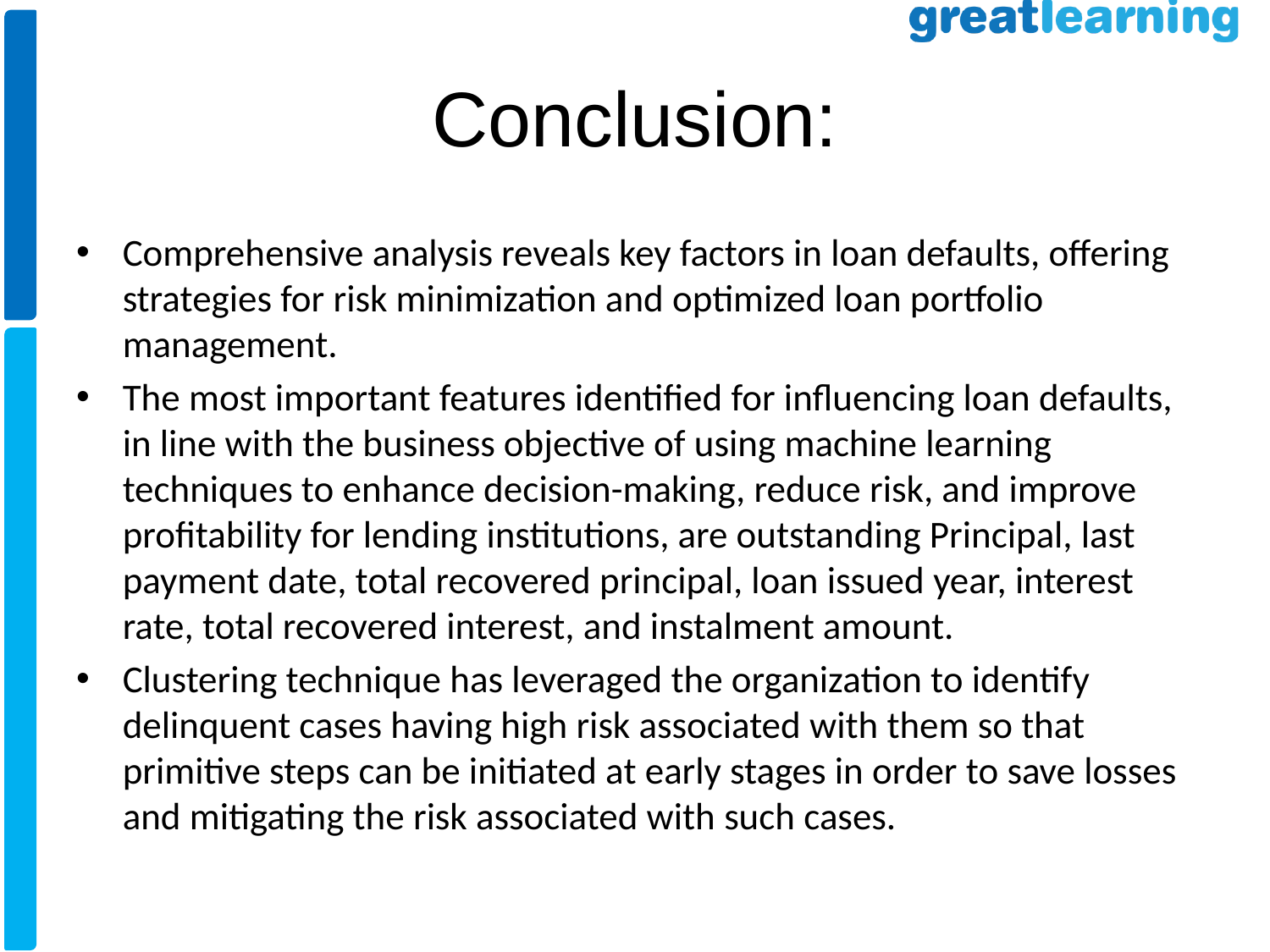

# Conclusion:
Comprehensive analysis reveals key factors in loan defaults, offering strategies for risk minimization and optimized loan portfolio management.
The most important features identified for influencing loan defaults, in line with the business objective of using machine learning techniques to enhance decision-making, reduce risk, and improve profitability for lending institutions, are outstanding Principal, last payment date, total recovered principal, loan issued year, interest rate, total recovered interest, and instalment amount.
Clustering technique has leveraged the organization to identify delinquent cases having high risk associated with them so that primitive steps can be initiated at early stages in order to save losses and mitigating the risk associated with such cases.